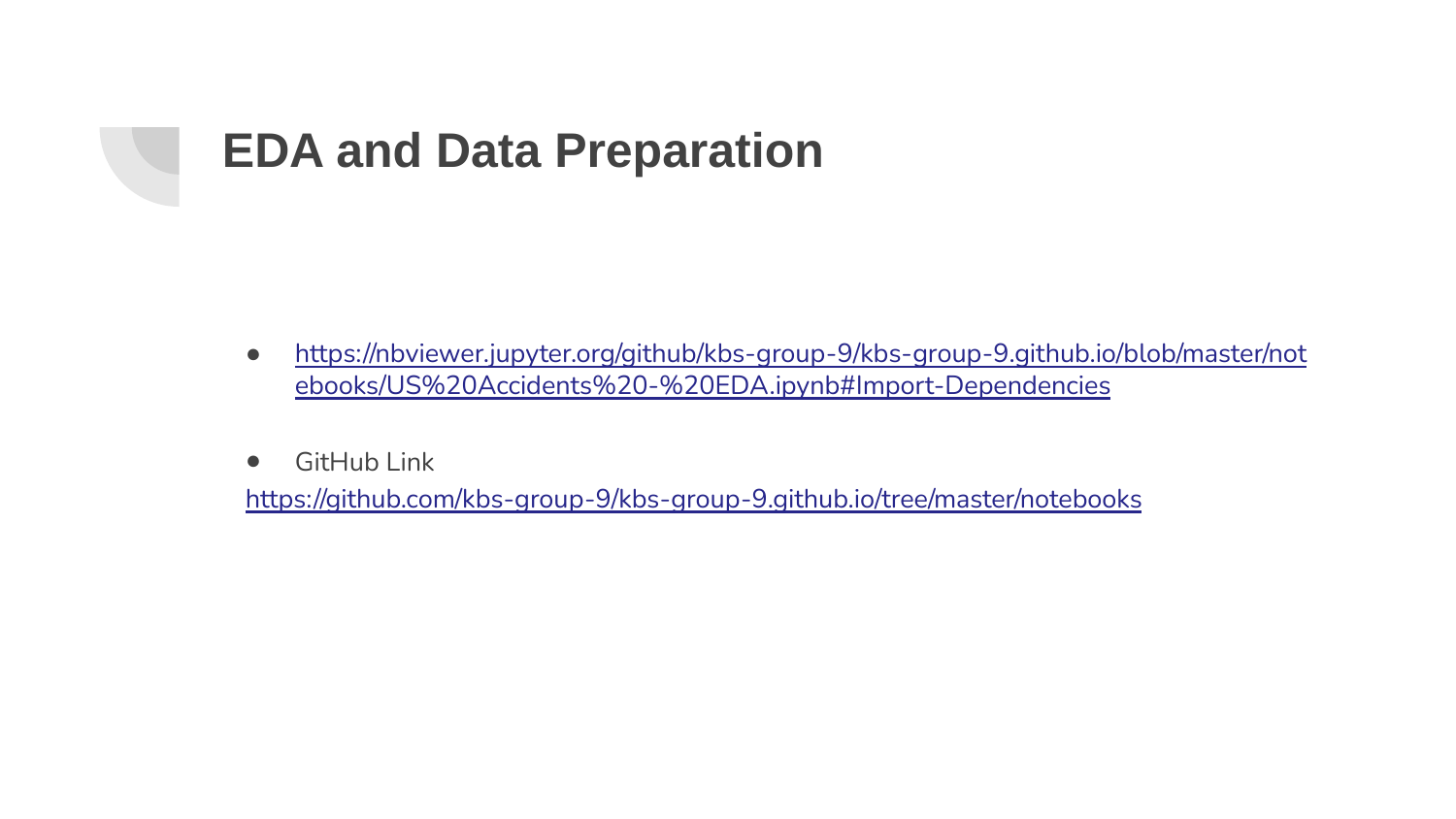

# EDA and Data Preparation
https://nbviewer.jupyter.org/github/kbs-group-9/kbs-group-9.github.io/blob/master/notebooks/US%20Accidents%20-%20EDA.ipynb#Import-Dependencies

GitHub Link
https://github.com/kbs-group-9/kbs-group-9.github.io/tree/master/notebooks